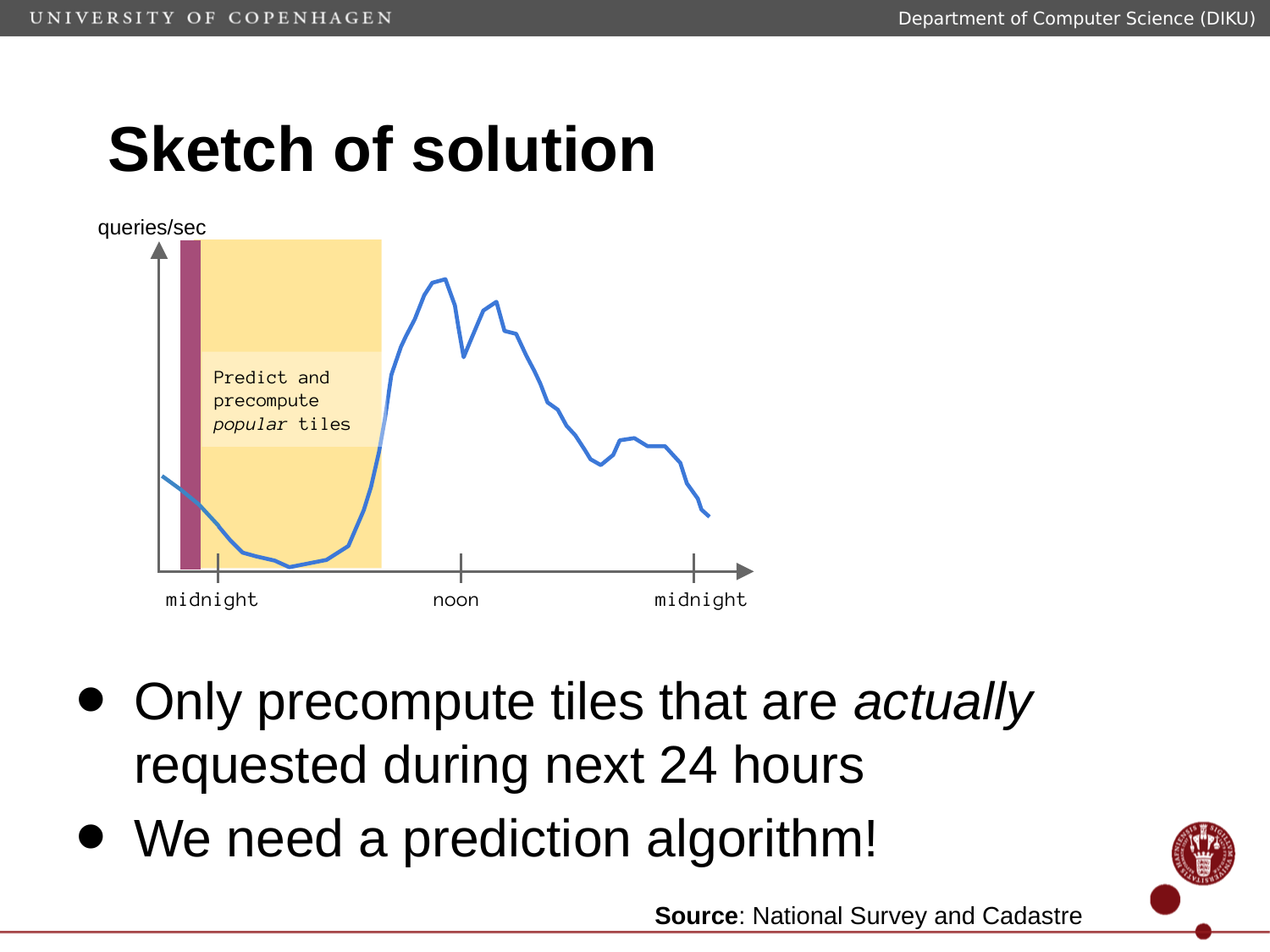

Department of Computer Science (DIKU)
# Sketch of solution
queries/sec

Predict and precompute popular tiles

midnight
noon
midnight
Only precompute tiles that are actually requested during next 24 hours
We need a prediction algorithm!

Source: National Survey and Cadastre